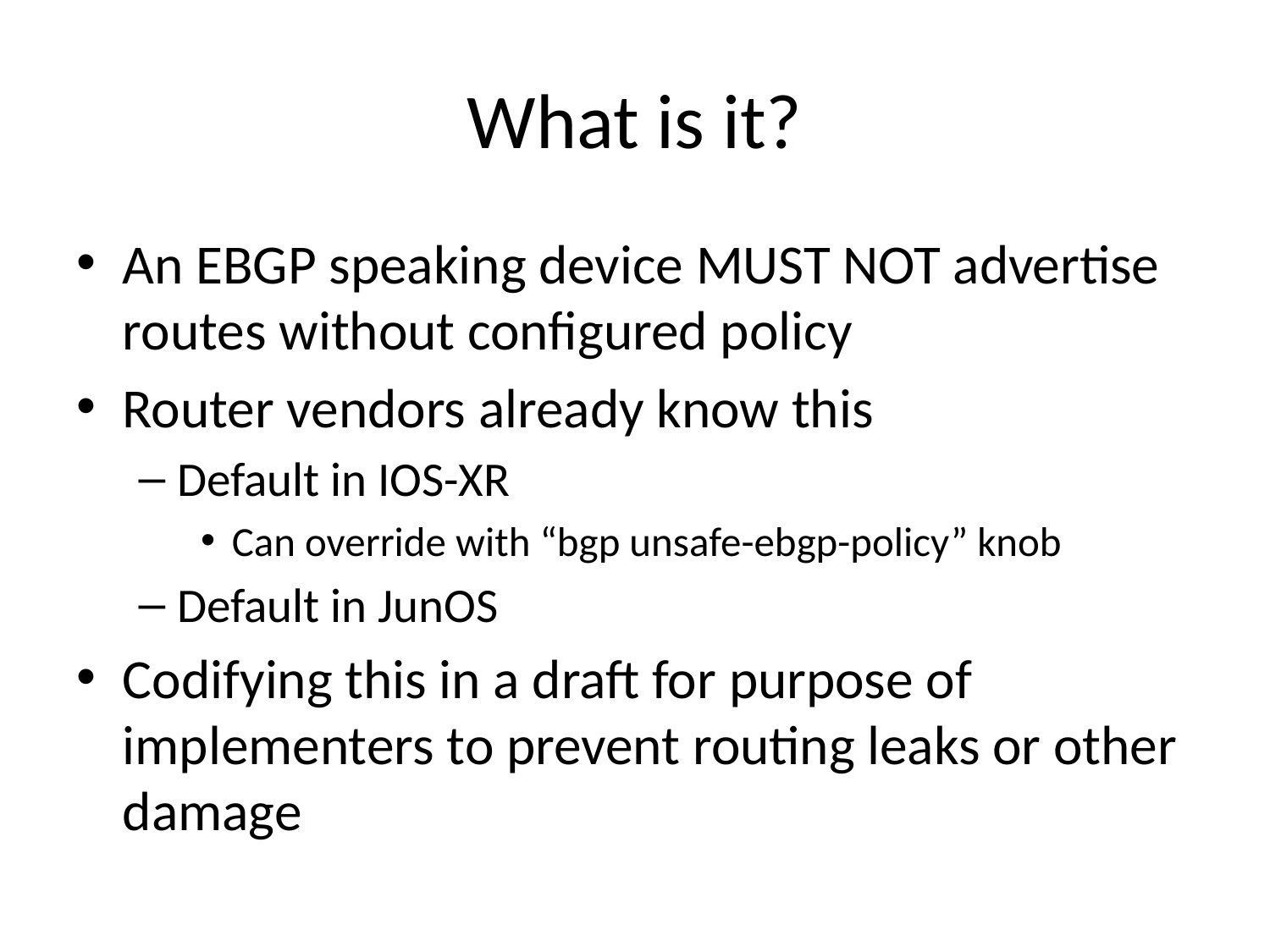

# What is it?
An EBGP speaking device MUST NOT advertise routes without configured policy
Router vendors already know this
Default in IOS-XR
Can override with “bgp unsafe-ebgp-policy” knob
Default in JunOS
Codifying this in a draft for purpose of implementers to prevent routing leaks or other damage